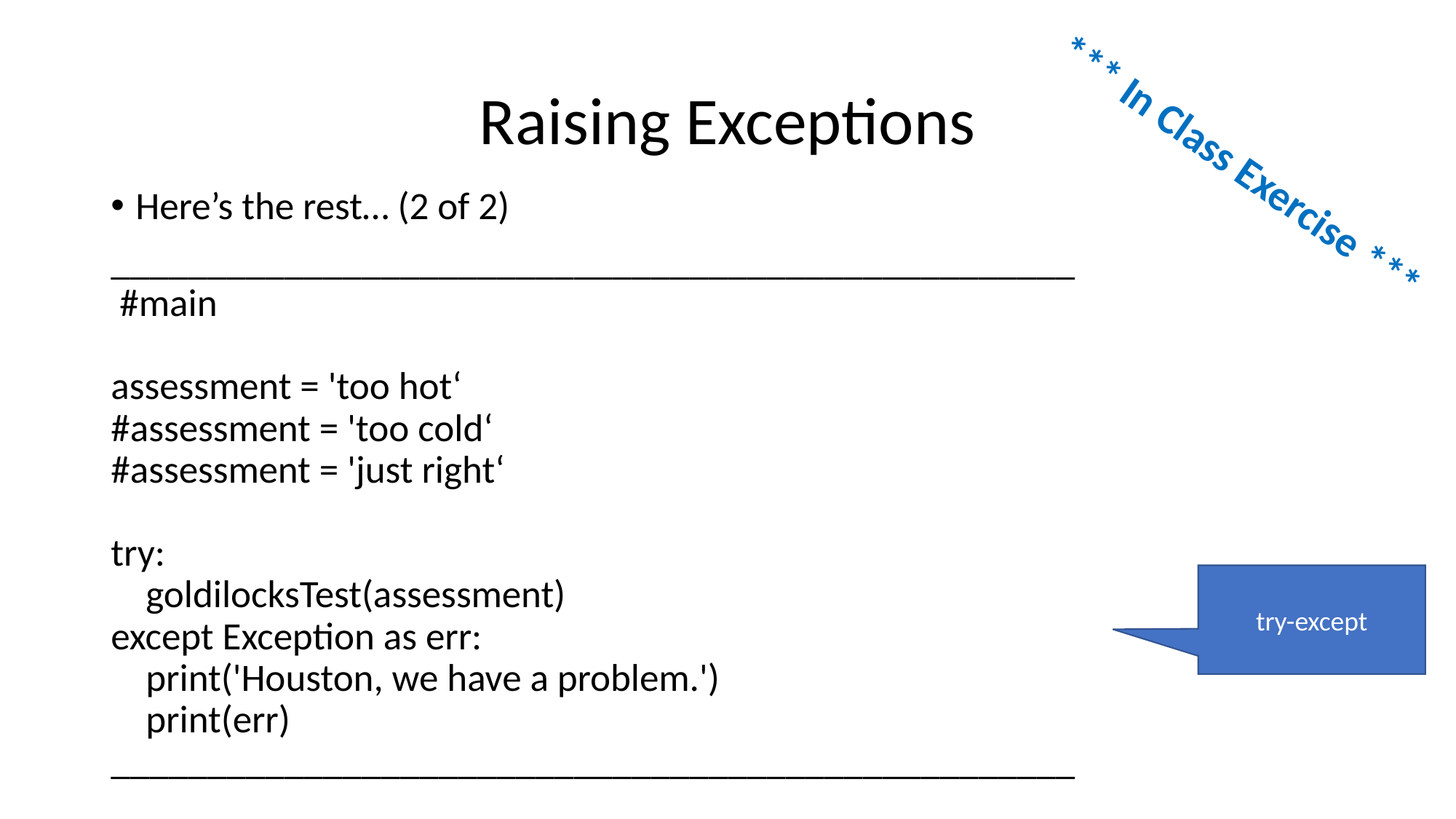

# Raising Exceptions
*** In Class Exercise ***
Here’s the rest… (2 of 2)
__________________________________________________
 #main
assessment = 'too hot‘
#assessment = 'too cold‘
#assessment = 'just right‘
try:
    goldilocksTest(assessment)
except Exception as err:
    print('Houston, we have a problem.')
    print(err)
__________________________________________________

try-except